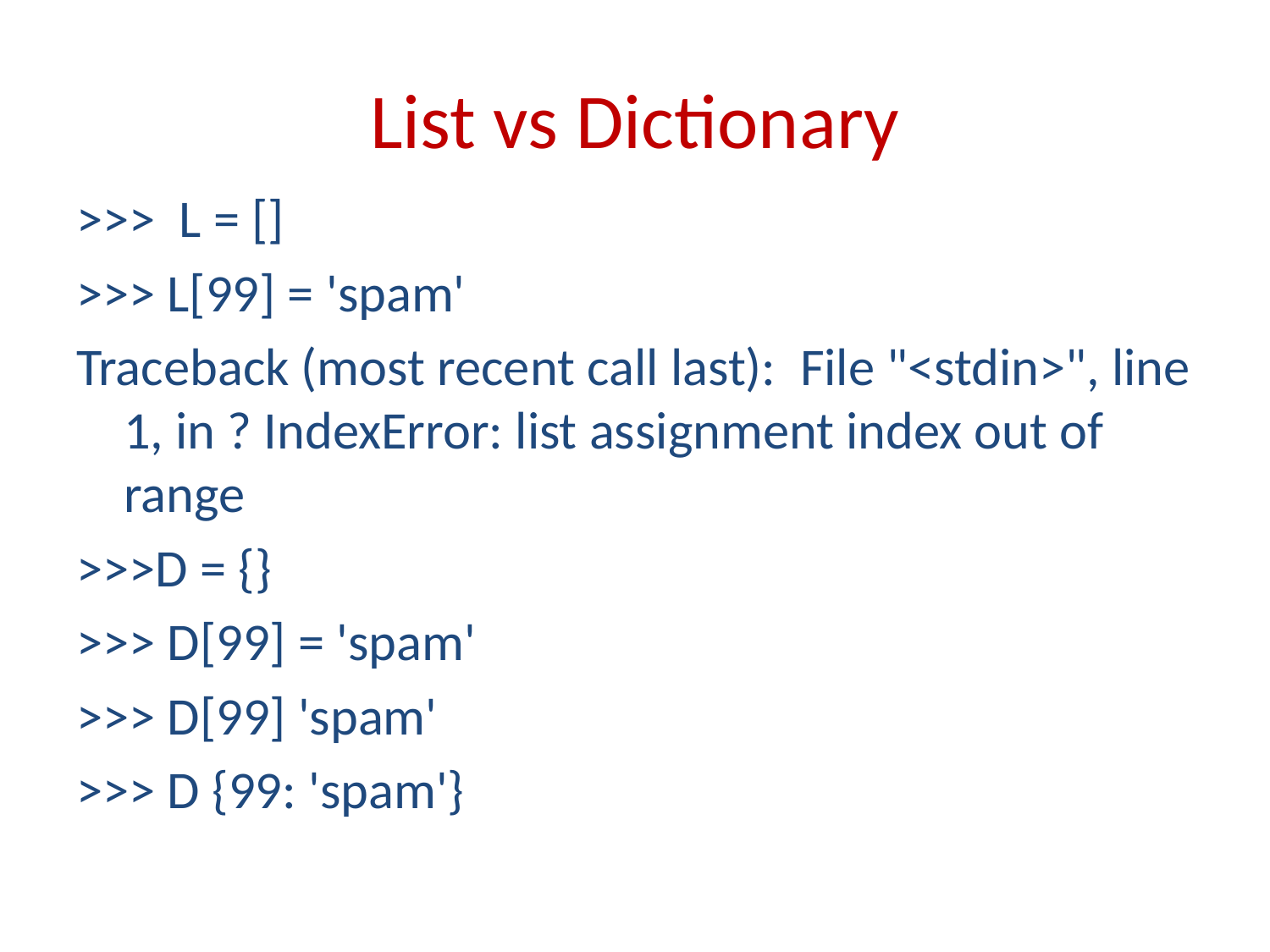

# List vs Dictionary
>>>  L = []
>>> L[99] = 'spam'
Traceback (most recent call last):  File "<stdin>", line 1, in ? IndexError: list assignment index out of range
>>>D = {}
>>> D[99] = 'spam'
>>> D[99] 'spam'
>>> D {99: 'spam'}